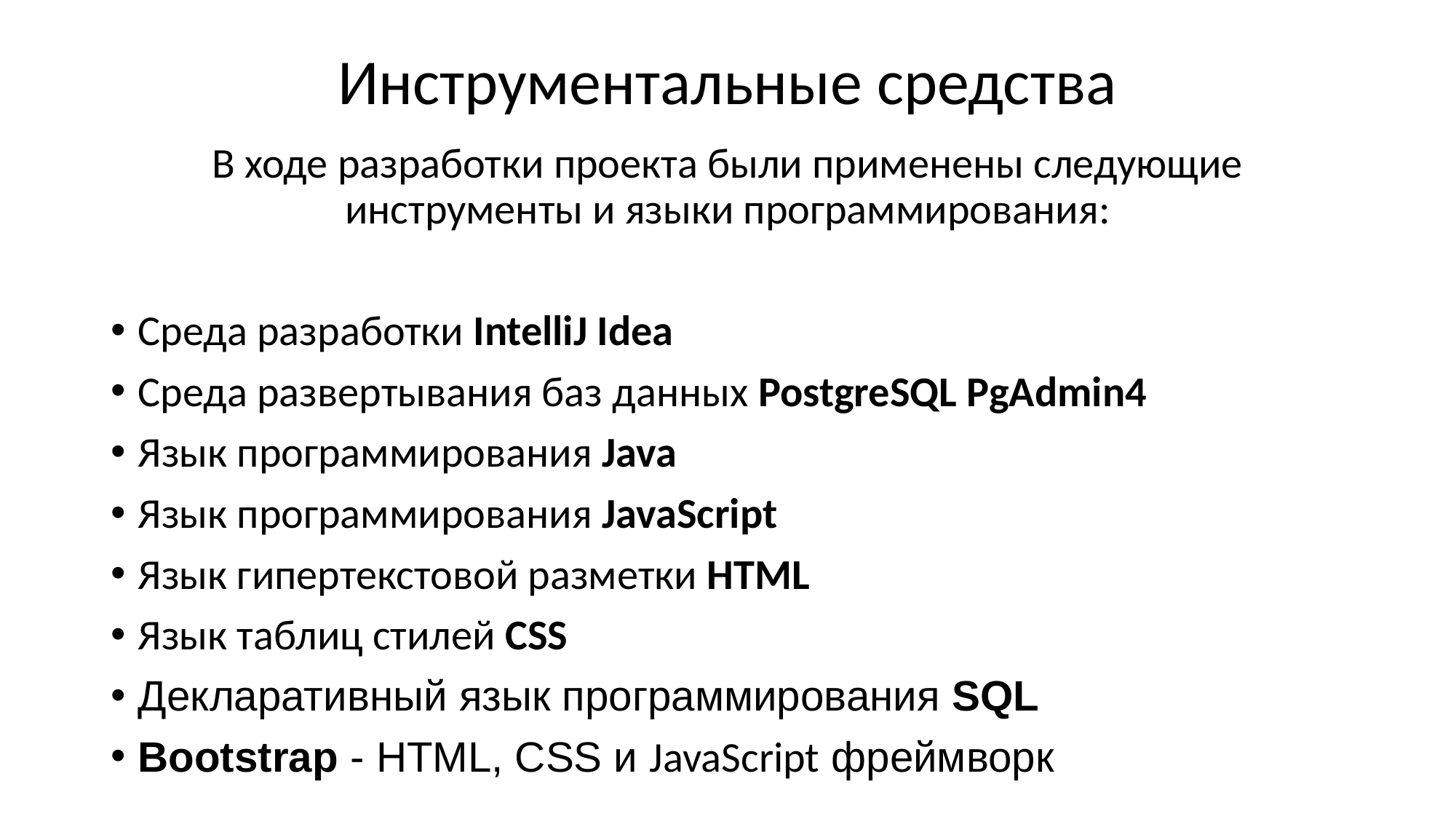

# Инструментальные средства
В ходе разработки проекта были применены следующие инструменты и языки программирования:

Среда разработки IntelliJ Idea
Среда развертывания баз данных PostgreSQL PgAdmin4
Язык программирования Java
Язык программирования JavaScript
Язык гипертекстовой разметки HTML
Язык таблиц стилей CSS
Декларативный язык программирования SQL
Bootstrap - HTML, CSS и JavaScript фреймворк